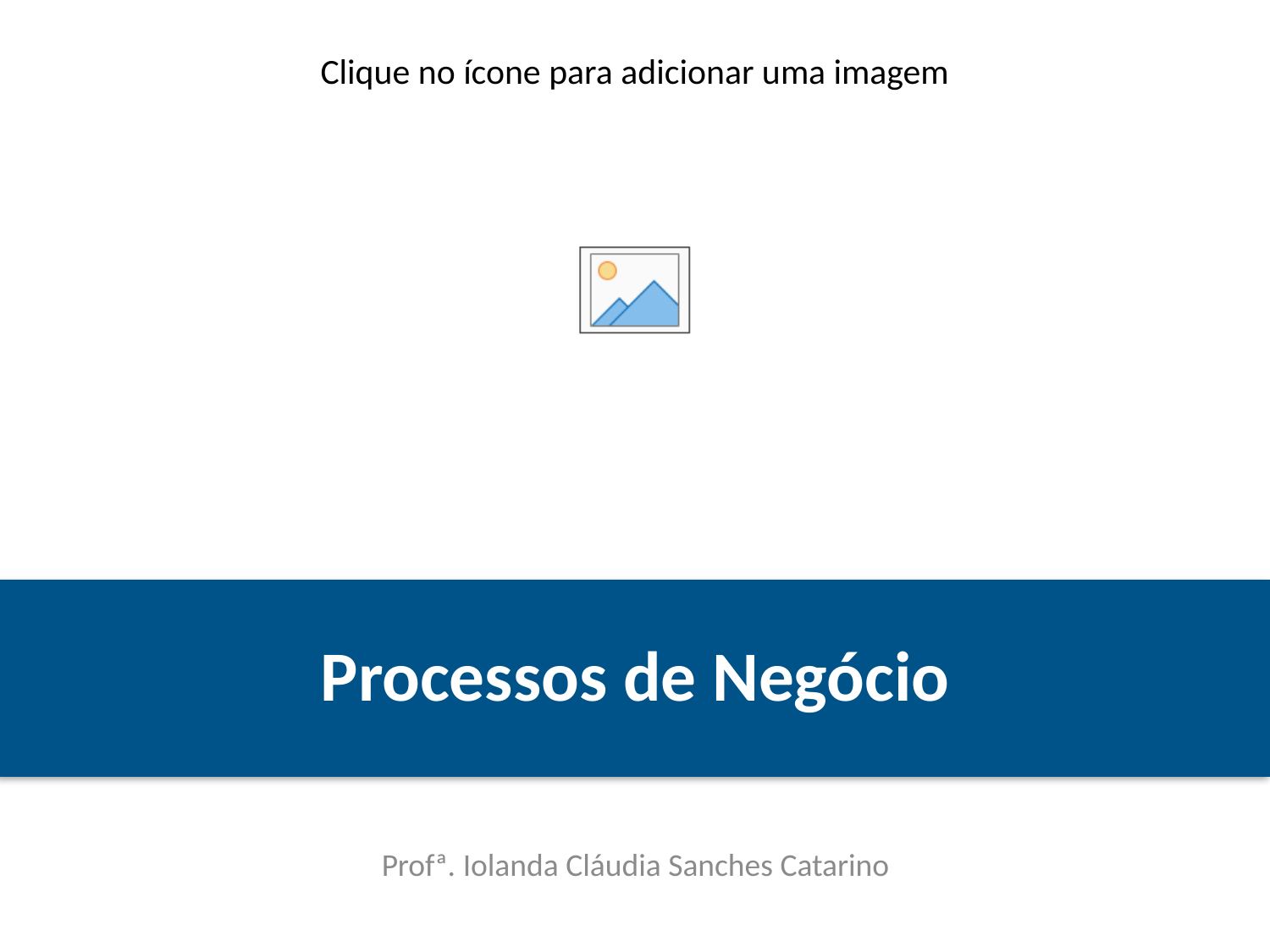

# Processos de Negócio
Profª. Iolanda Cláudia Sanches Catarino